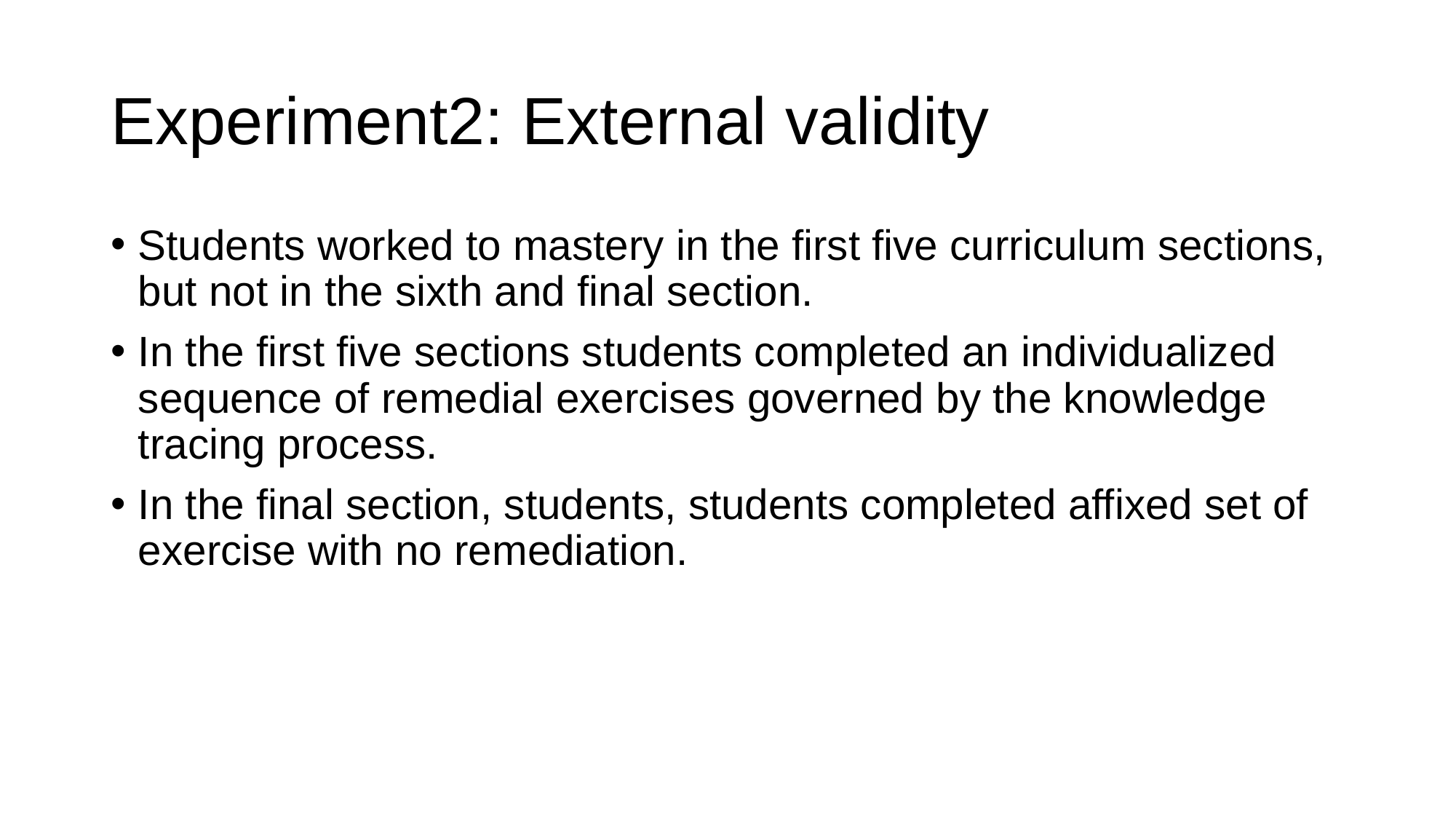

# Experiment2: External validity
Students worked to mastery in the first five curriculum sections, but not in the sixth and final section.
In the first five sections students completed an individualized sequence of remedial exercises governed by the knowledge tracing process.
In the final section, students, students completed affixed set of exercise with no remediation.